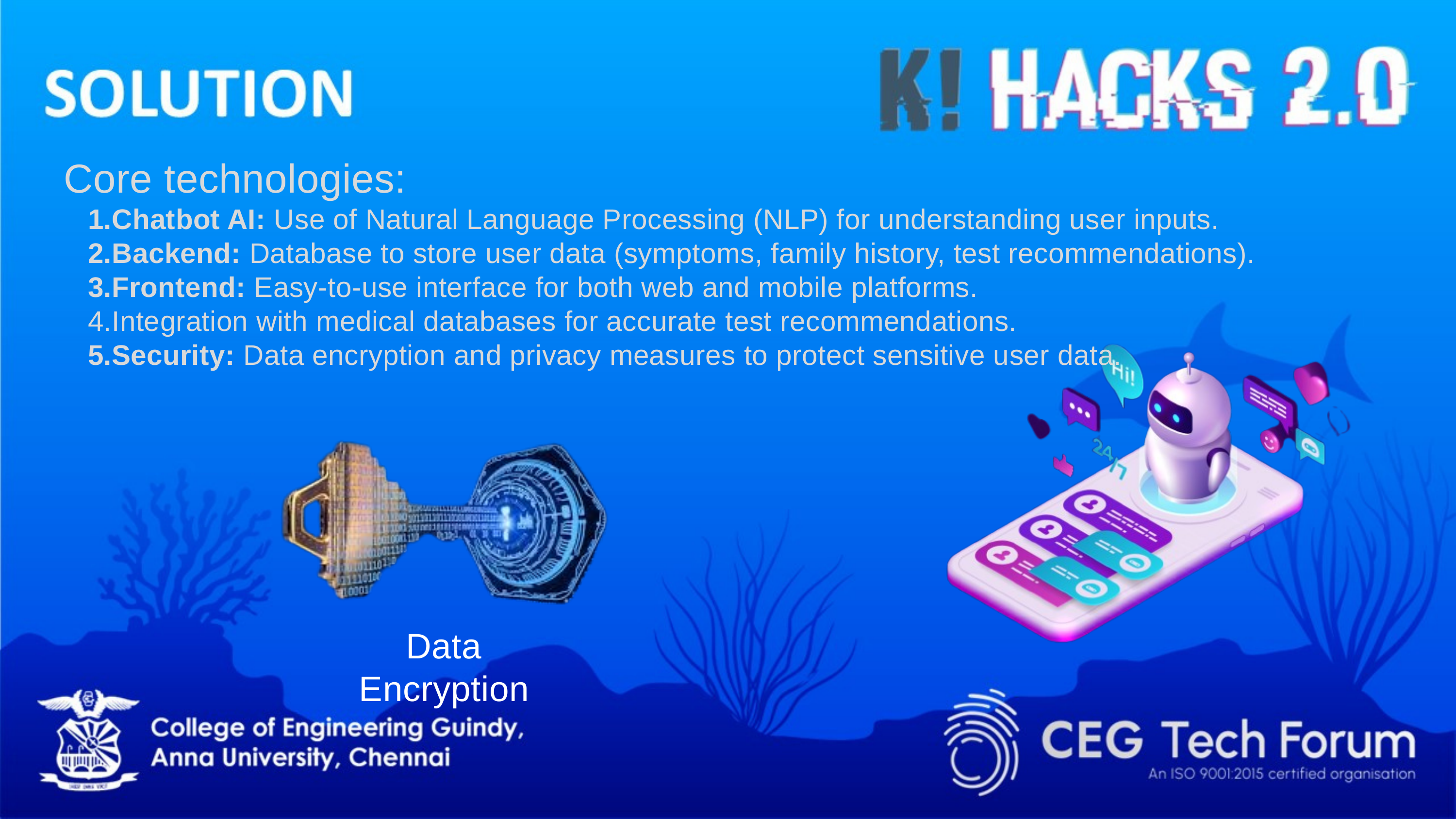

Core technologies:
Chatbot AI: Use of Natural Language Processing (NLP) for understanding user inputs.
Backend: Database to store user data (symptoms, family history, test recommendations).
Frontend: Easy-to-use interface for both web and mobile platforms.
Integration with medical databases for accurate test recommendations.
Security: Data encryption and privacy measures to protect sensitive user data.

Data Encryption